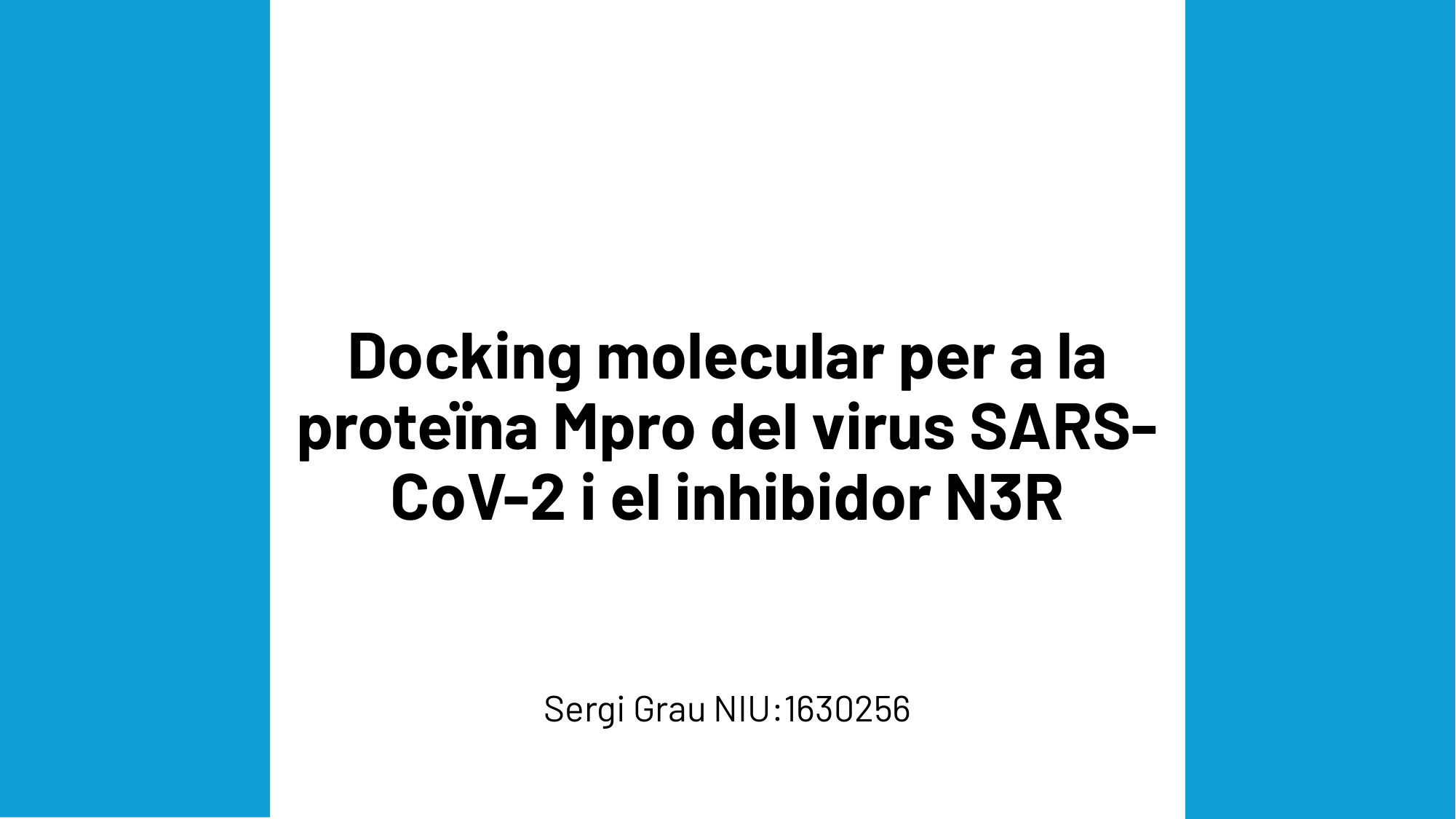

# Docking molecular per a la proteïna Mpro del virus SARS-CoV-2 i el inhibidor N3R
Sergi Grau NIU:1630256